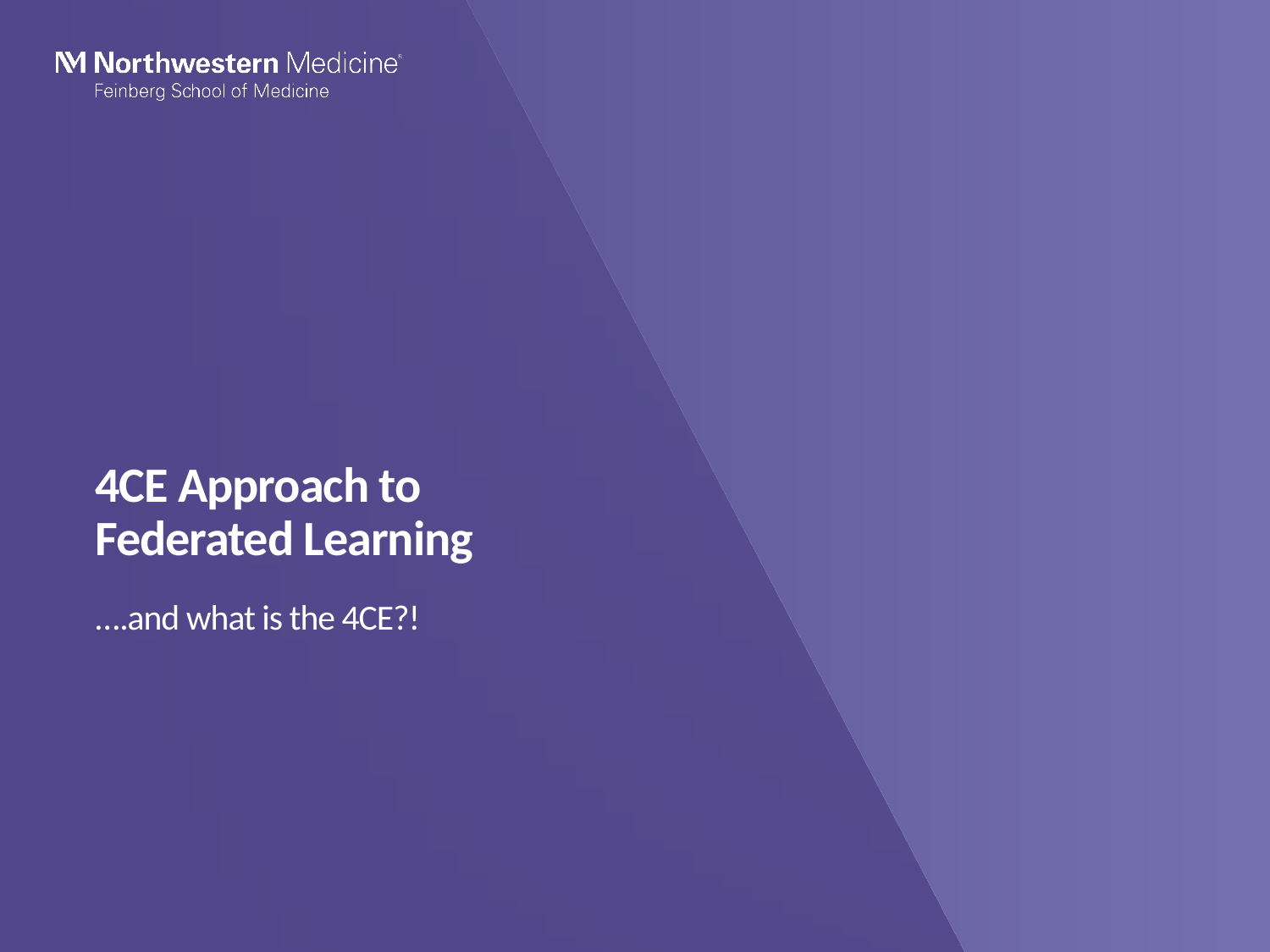

# 4CE Approach to Federated Learning
….and what is the 4CE?!